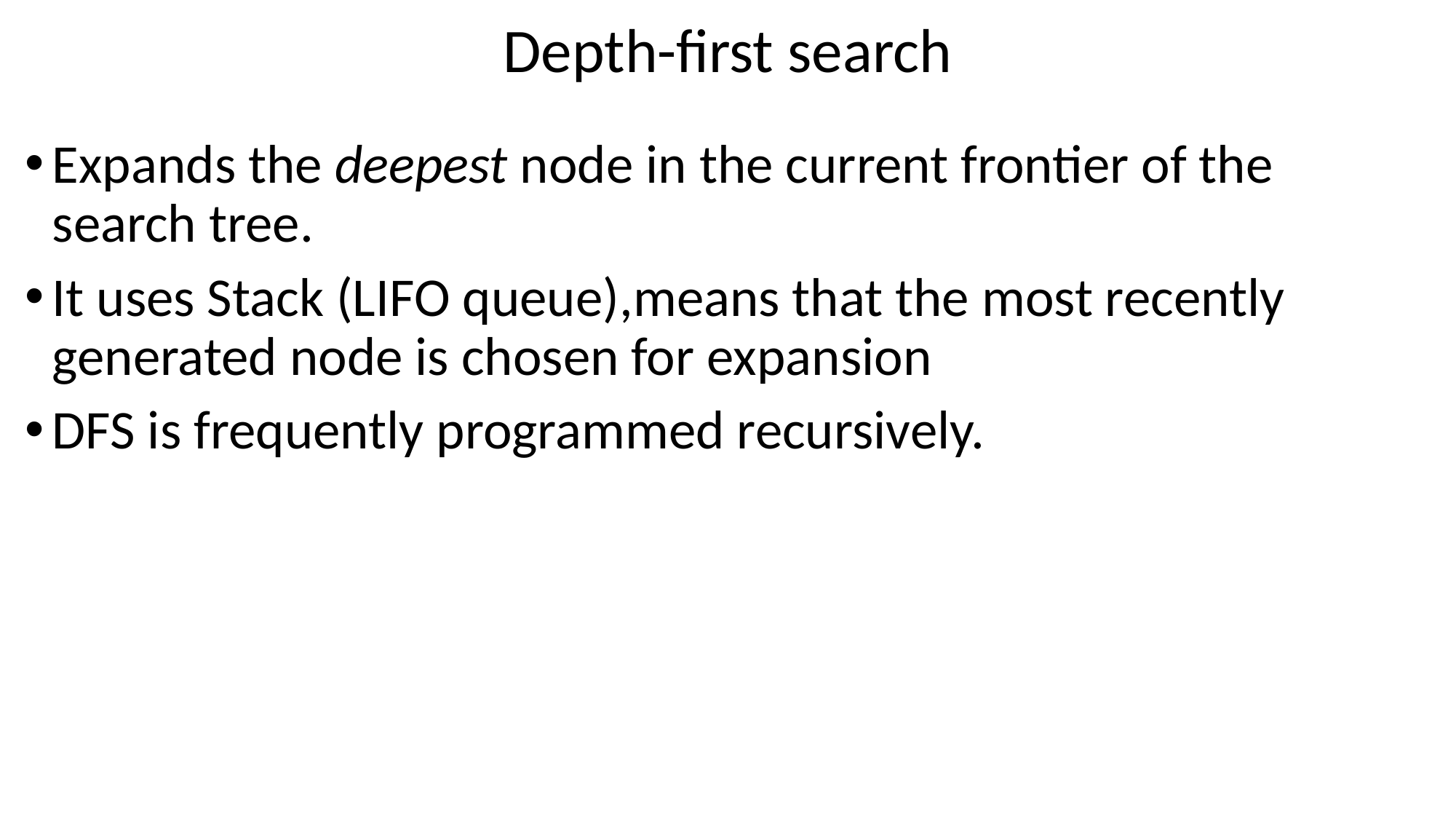

# Depth-first search
Expands the deepest node in the current frontier of the search tree.
It uses Stack (LIFO queue),means that the most recently generated node is chosen for expansion
DFS is frequently programmed recursively.